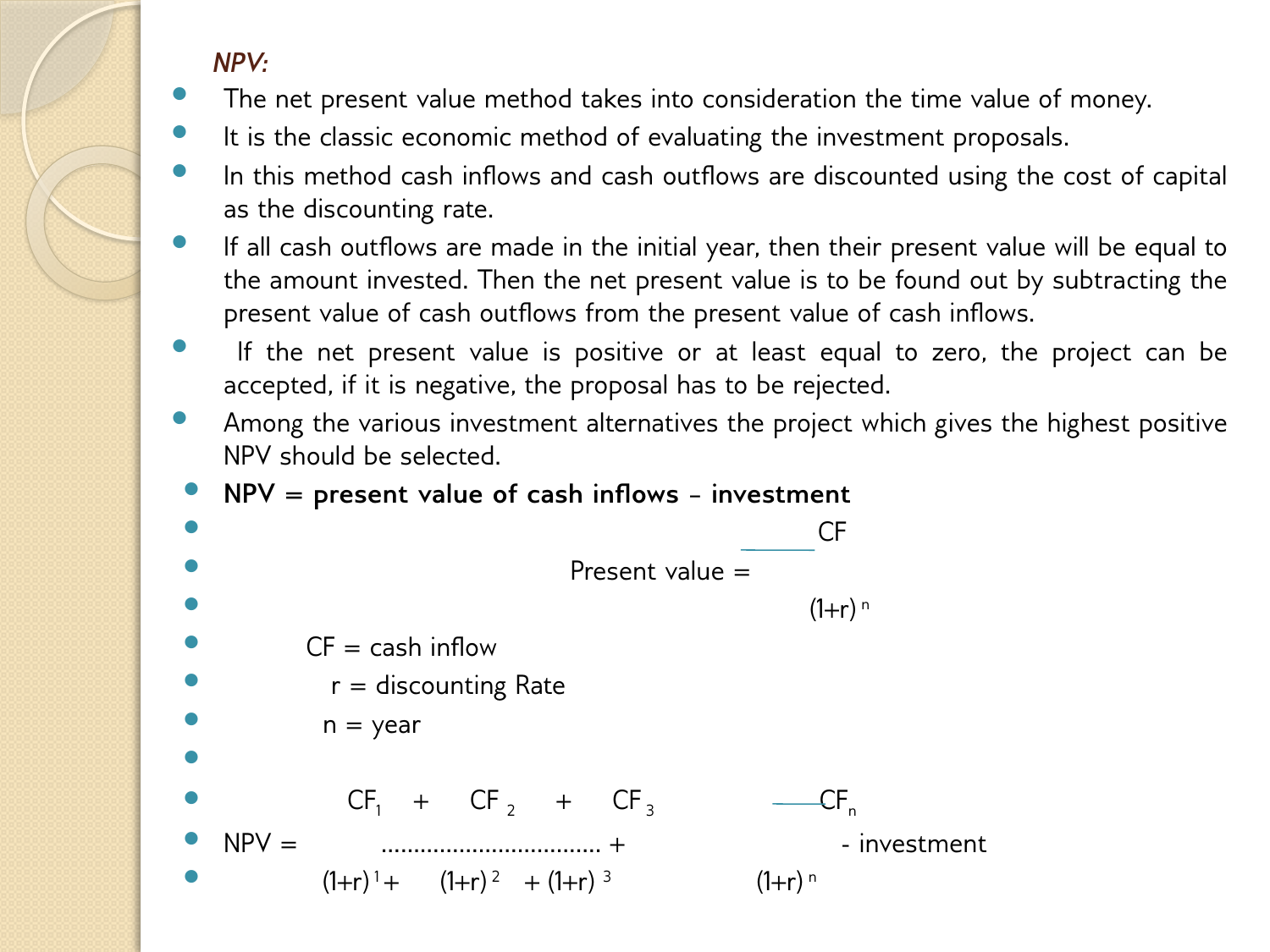

# NPV:
The net present value method takes into consideration the time value of money.
It is the classic economic method of evaluating the investment proposals.
In this method cash inflows and cash outflows are discounted using the cost of capital as the discounting rate.
If all cash outflows are made in the initial year, then their present value will be equal to the amount invested. Then the net present value is to be found out by subtracting the present value of cash outflows from the present value of cash inflows.
 If the net present value is positive or at least equal to zero, the project can be accepted, if it is negative, the proposal has to be rejected.
Among the various investment alternatives the project which gives the highest positive NPV should be selected.
NPV = present value of cash inflows – investment
                                                                        CF
                                          Present value =
                                                                       (1+r) n
          CF = cash inflow
             r = discounting Rate
            n = year

               CF1    +     CF 2     +     CF 3                    CFn
NPV =	    ……………………………. +	                      - investment
            (1+r) 1 +     (1+r) 2   + (1+r) 3                  (1+r) n